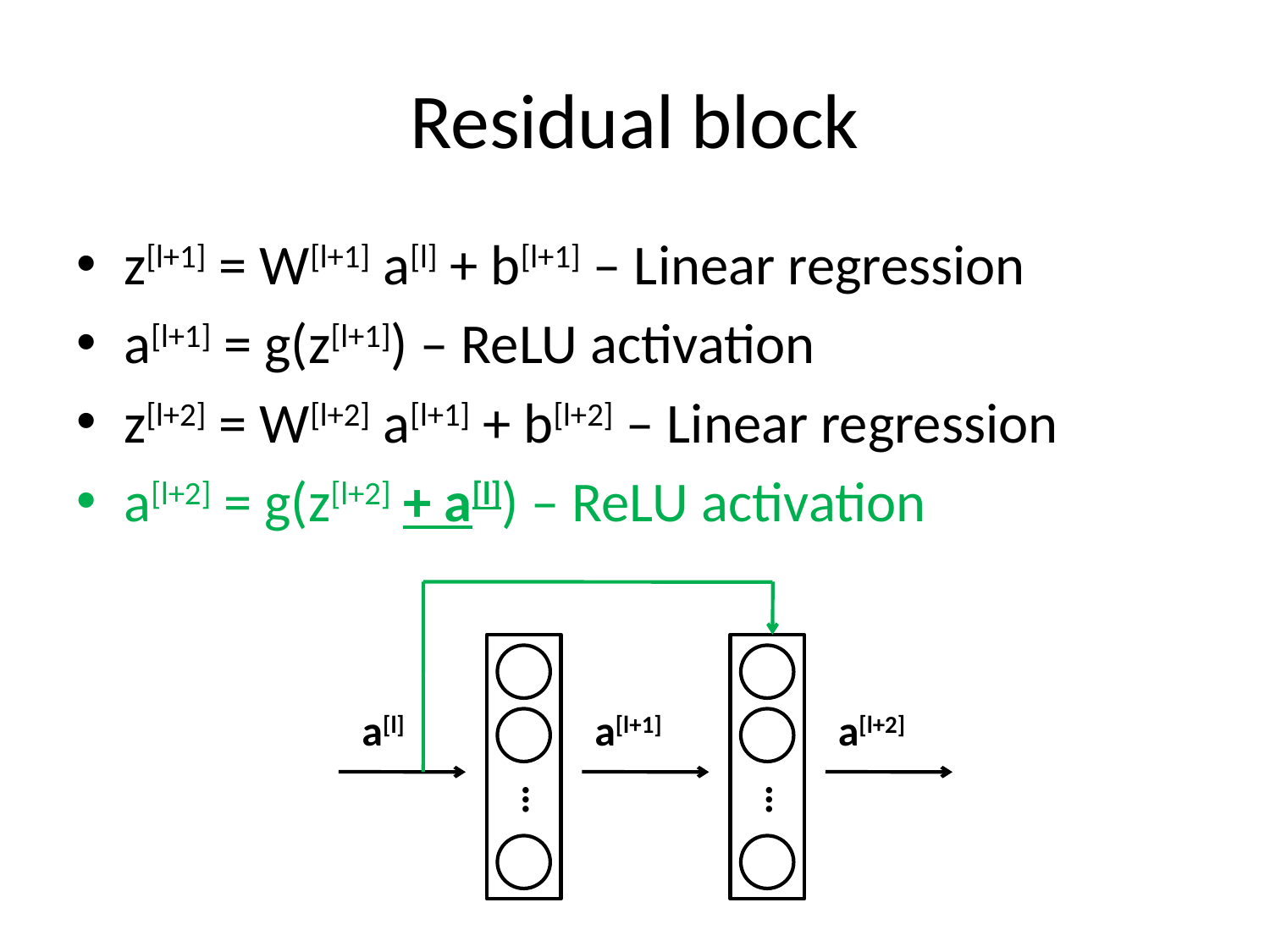

# Residual block
z[l+1] = W[l+1] a[l] + b[l+1] – Linear regression
a[l+1] = g(z[l+1]) – ReLU activation
z[l+2] = W[l+2] a[l+1] + b[l+2] – Linear regression
a[l+2] = g(z[l+2] + a[l]) – ReLU activation

…

…

a[l]
a[l+1]
a[l+2]